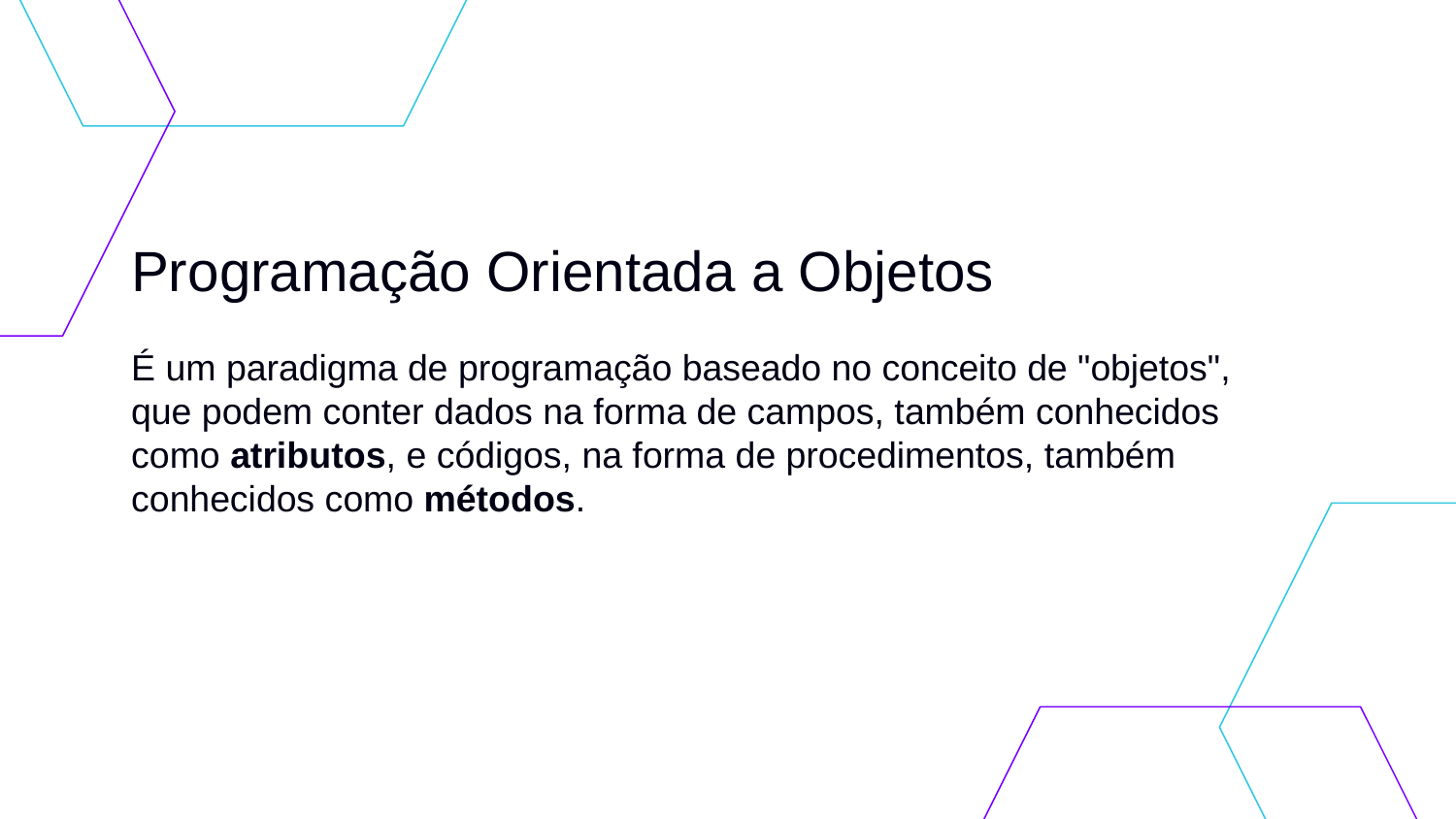

# Programação Orientada a Objetos
É um paradigma de programação baseado no conceito de "objetos", que podem conter dados na forma de campos, também conhecidos como atributos, e códigos, na forma de procedimentos, também conhecidos como métodos.